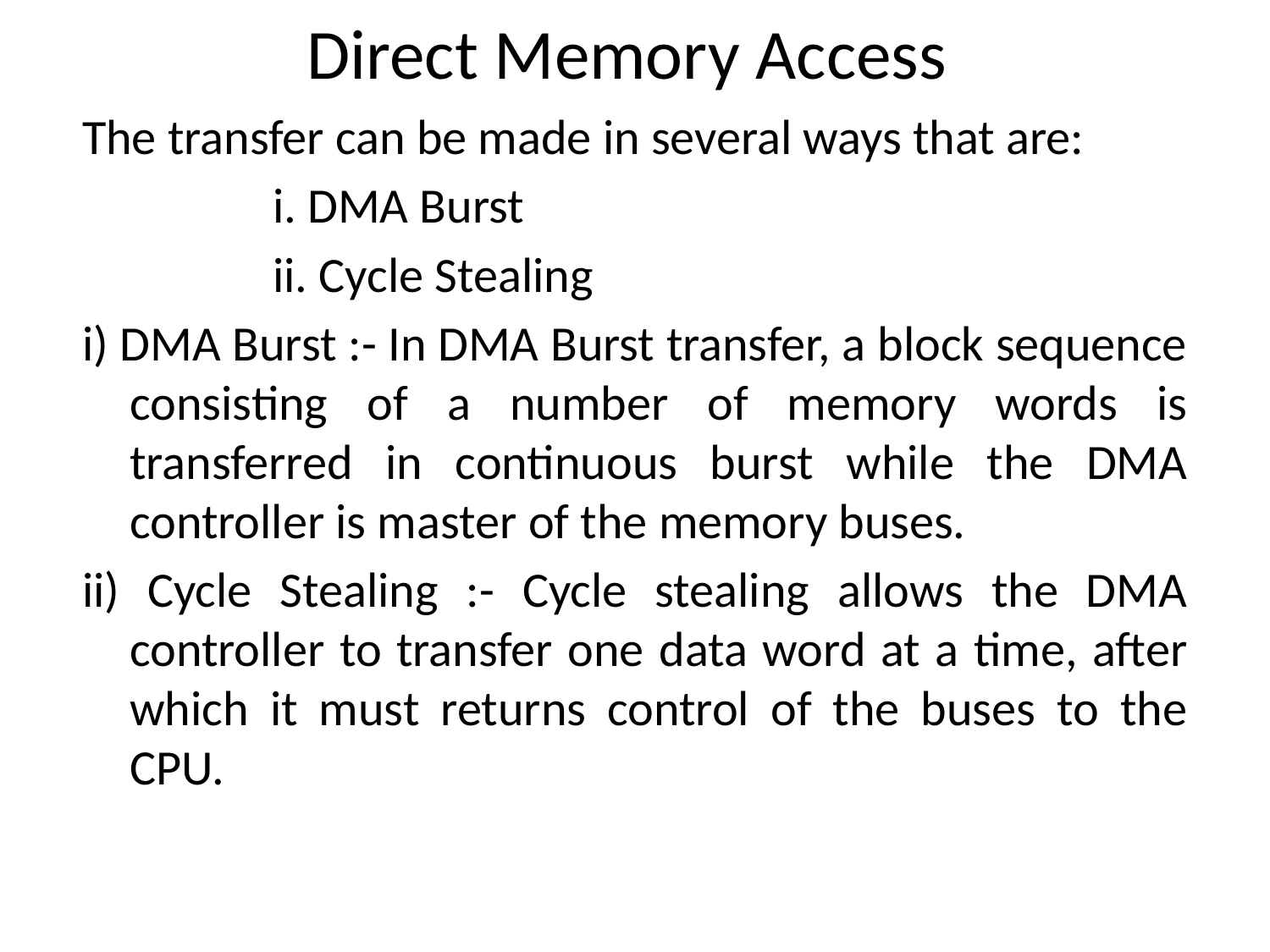

# Direct Memory Access
The transfer can be made in several ways that are:
i. DMA Burst
ii. Cycle Stealing
i) DMA Burst :- In DMA Burst transfer, a block sequence consisting of a number of memory words is transferred in continuous burst while the DMA controller is master of the memory buses.
ii) Cycle Stealing :- Cycle stealing allows the DMA controller to transfer one data word at a time, after which it must returns control of the buses to the CPU.